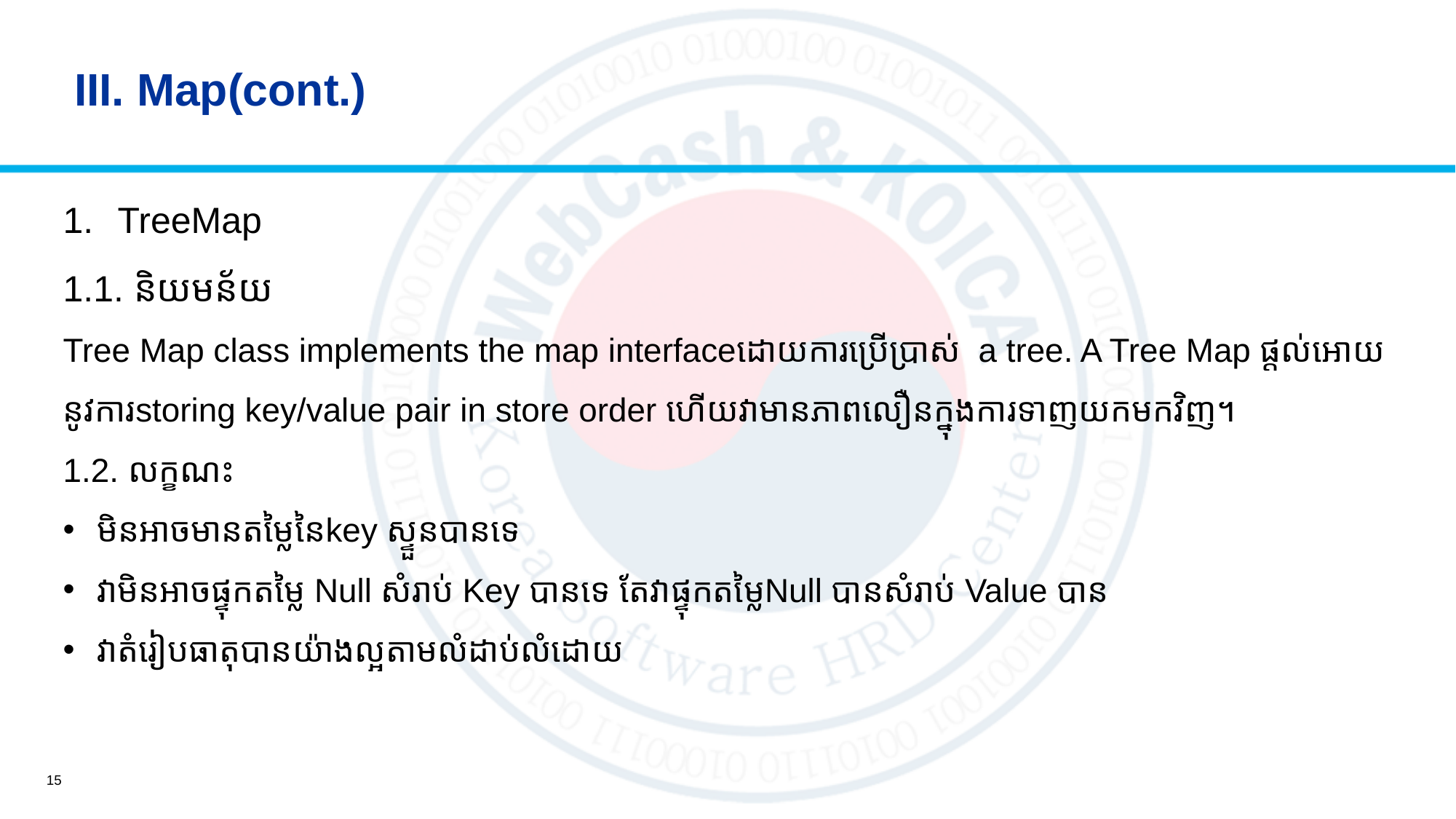

# III. Map(cont.)
TreeMap
1.1. និយមន័យ
Tree Map class implements the map interfaceដោយការប្រើប្រាស់  a tree. A Tree Map ​ផ្តល់អោយនូវការstoring key/value pair in store order ហើយវាមានភាពលឿនក្នុងការទាញយកមកវិញ។
1.2. លក្ខណះ
មិនអាចមានតម្លៃនៃkey ស្ទួនបានទេ​​
វាមិនអាចផ្ទុកតម្លៃ Null សំរាប់ Key បានទេ​ តែវាផ្ទុកតម្លៃNull បានសំរាប់ Value បាន
វាតំរៀបធាតុបានយ៉ាងល្អតាមលំដាប់លំដោយ
15